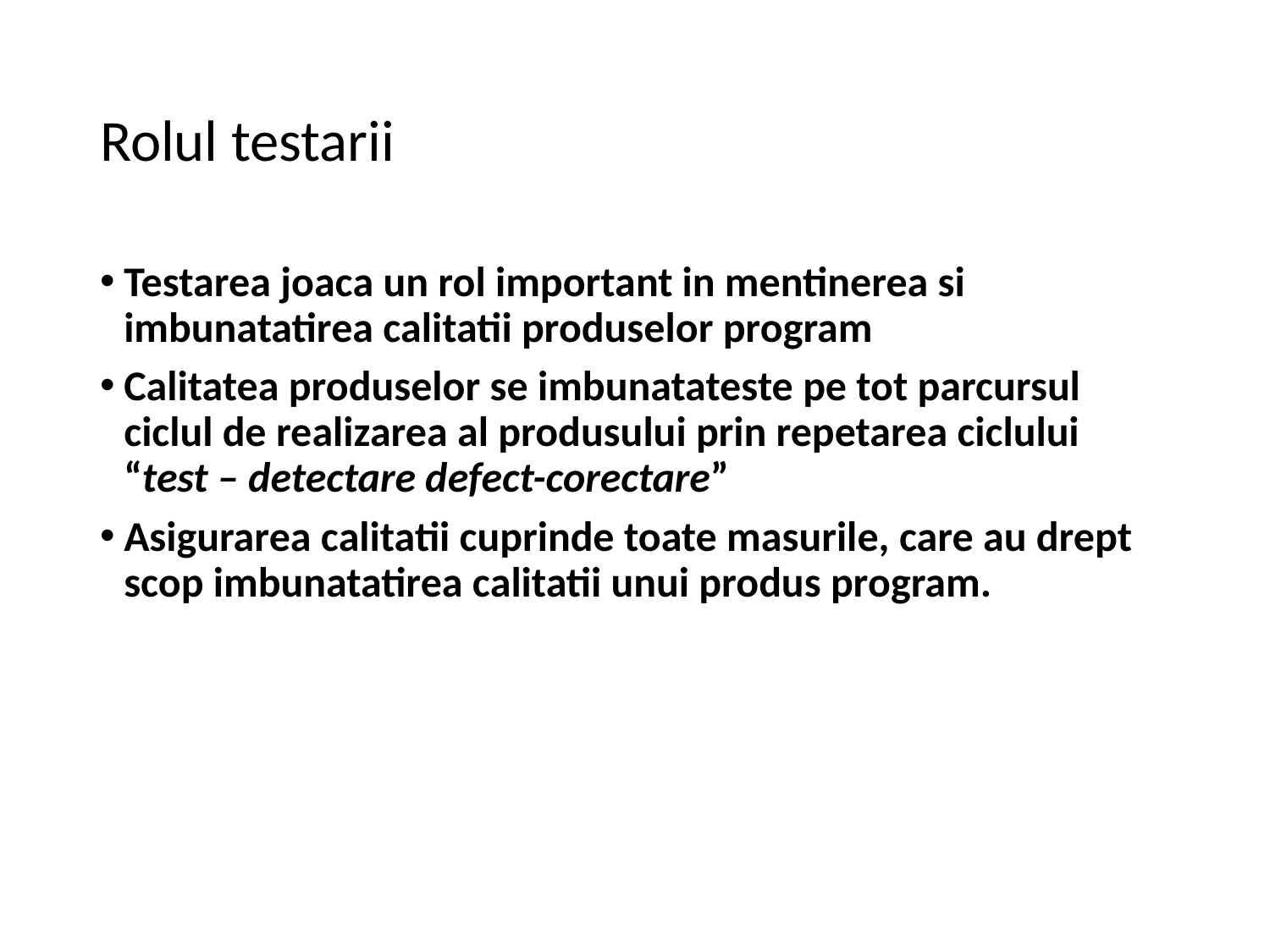

# Rolul testarii
Testarea joaca un rol important in mentinerea si imbunatatirea calitatii produselor program
Calitatea produselor se imbunatateste pe tot parcursul ciclul de realizarea al produsului prin repetarea ciclului “test – detectare defect-corectare”
Asigurarea calitatii cuprinde toate masurile, care au drept scop imbunatatirea calitatii unui produs program.